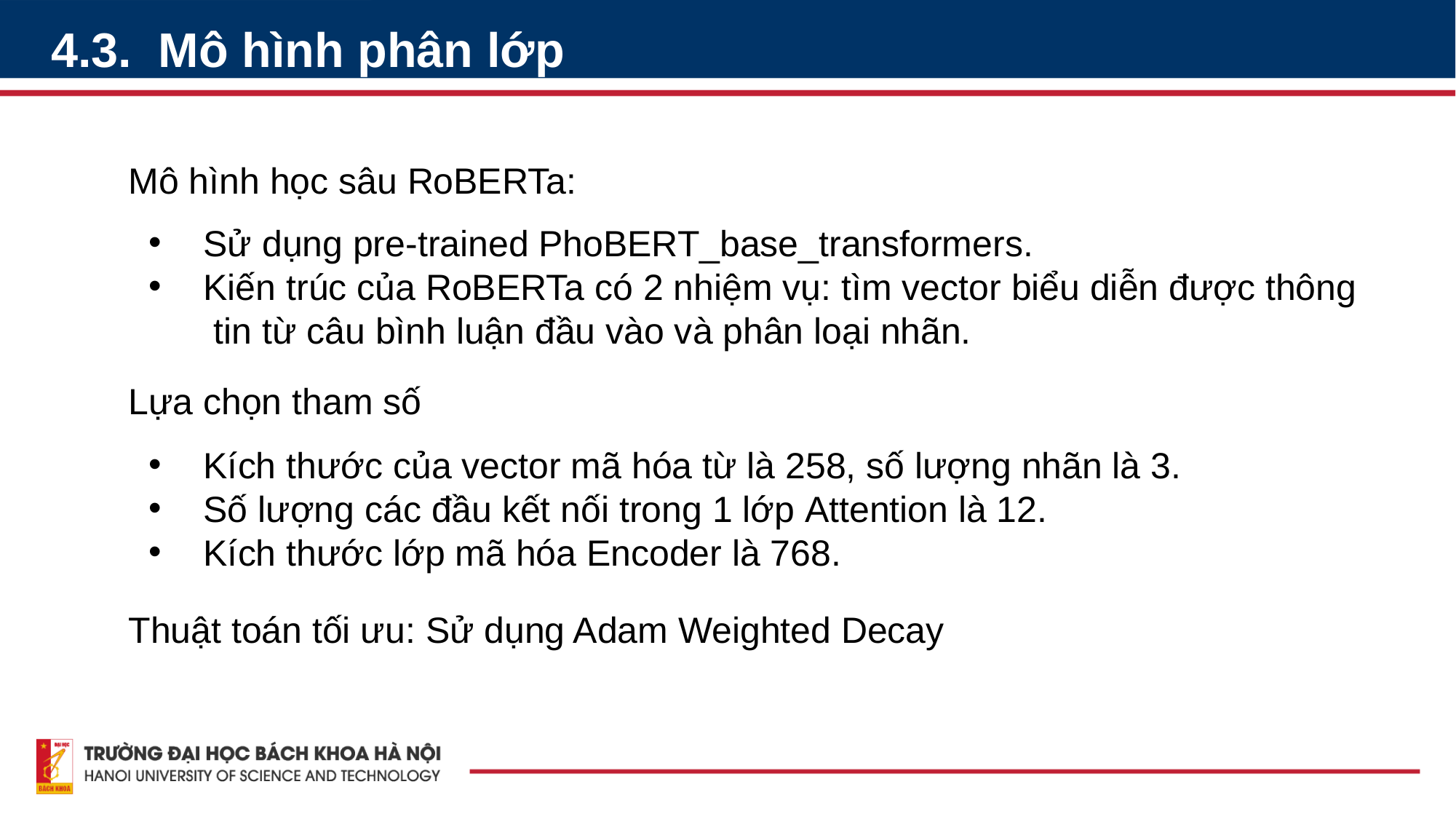

4.3.  Mô hình phân lớp
Mô hình học sâu RoBERTa:
Sử dụng pre-trained PhoBERT_base_transformers.
Kiến trúc của RoBERTa có 2 nhiệm vụ: tìm vector biểu diễn được thông tin từ câu bình luận đầu vào và phân loại nhãn.
Lựa chọn tham số
Kích thước của vector mã hóa từ là 258, số lượng nhãn là 3.
Số lượng các đầu kết nối trong 1 lớp Attention là 12.
Kích thước lớp mã hóa Encoder là 768.
Thuật toán tối ưu: Sử dụng Adam Weighted Decay